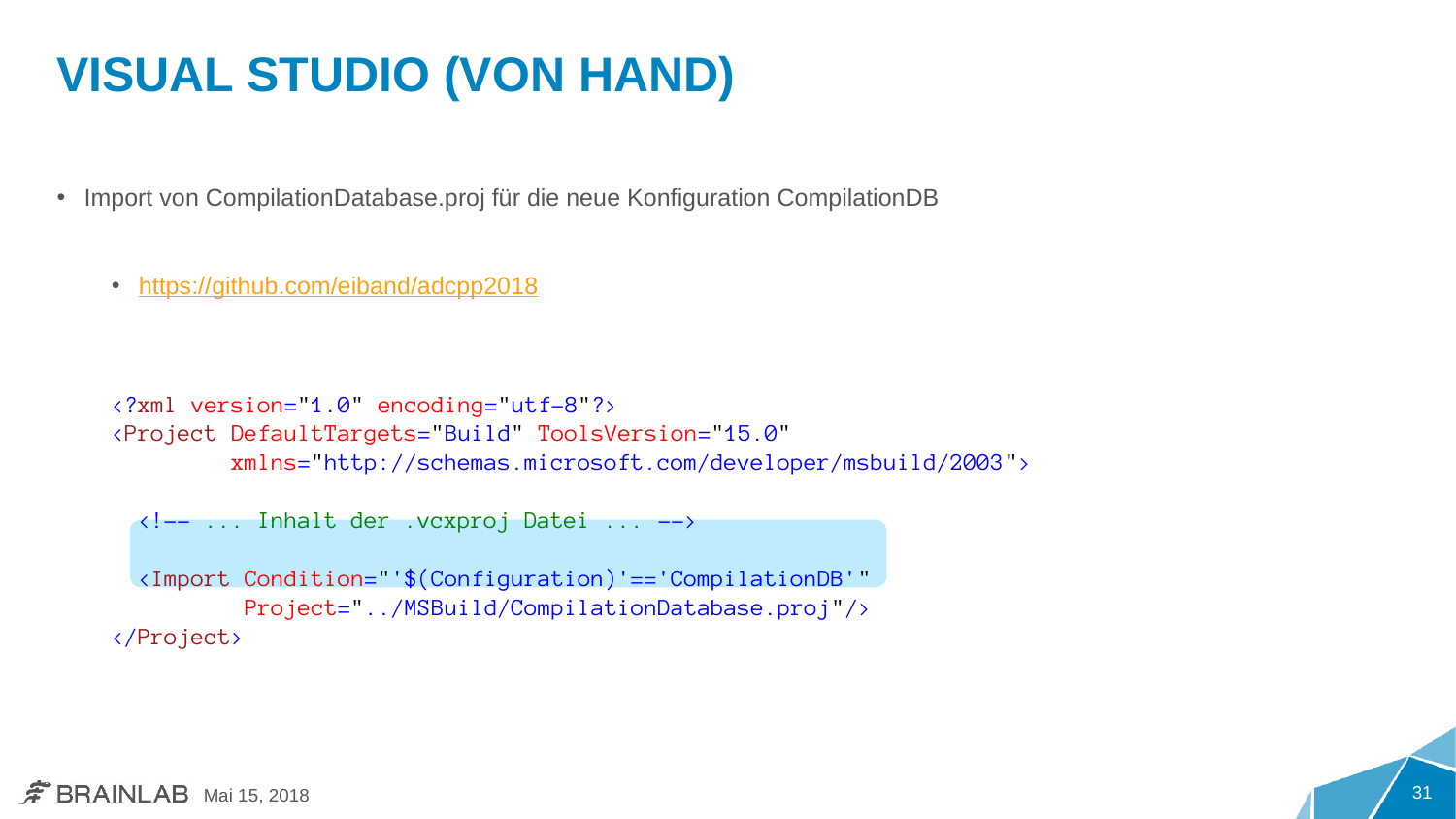

# Visual Studio (von Hand)
Import von CompilationDatabase.proj für die neue Konfiguration CompilationDB

https://github.com/eiband/adcpp2018

<?xml version="1.0" encoding="utf-8"?>
<Project DefaultTargets="Build" ToolsVersion="15.0"
         xmlns="http://schemas.microsoft.com/developer/msbuild/2003">

  <!-- ... Inhalt der .vcxproj Datei ... -->

  <Import Condition="'$(Configuration)'=='CompilationDB'"
          Project="../MSBuild/CompilationDatabase.proj"/>
</Project>